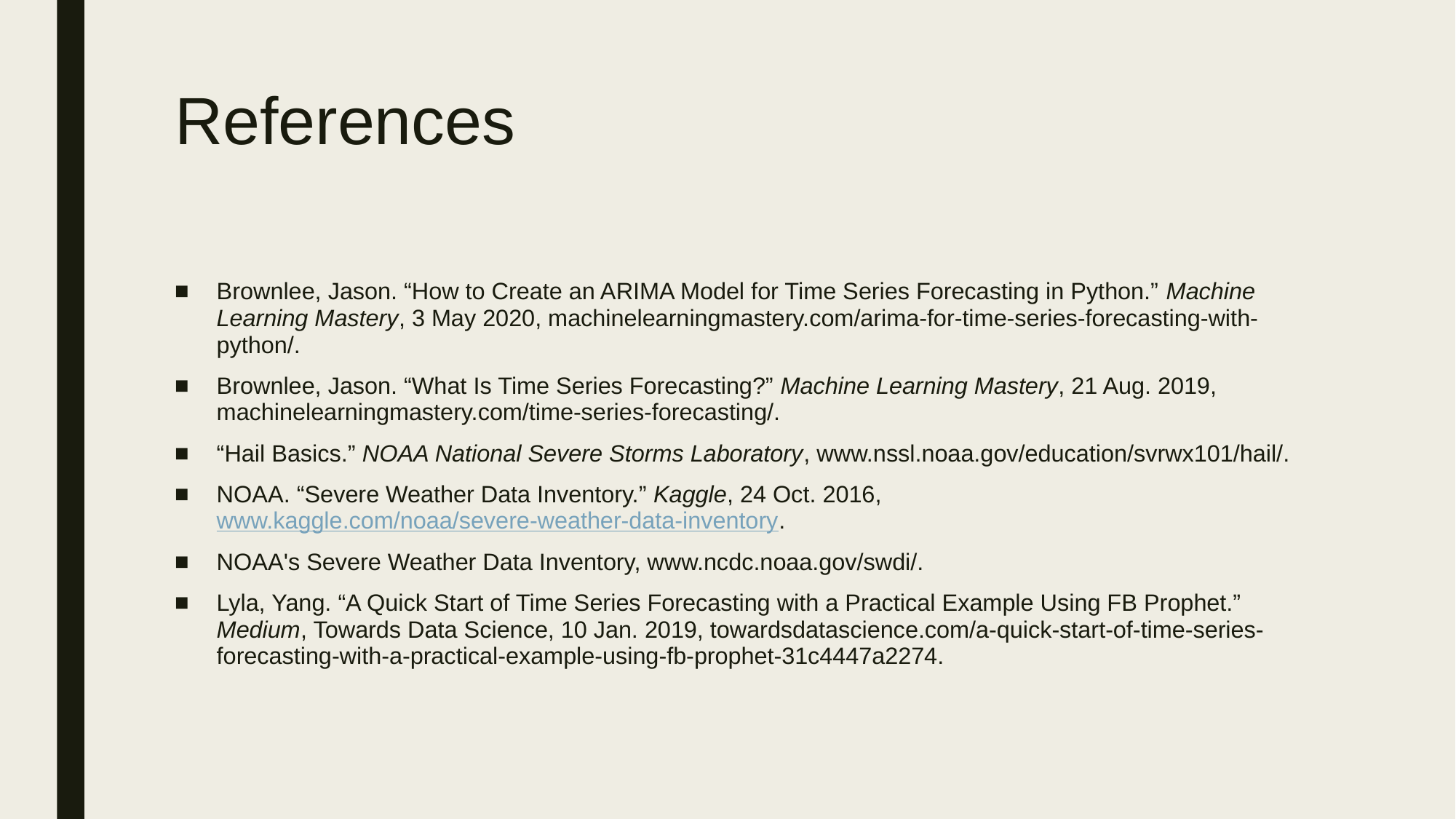

# References
Brownlee, Jason. “How to Create an ARIMA Model for Time Series Forecasting in Python.” Machine Learning Mastery, 3 May 2020, machinelearningmastery.com/arima-for-time-series-forecasting-with-python/.
Brownlee, Jason. “What Is Time Series Forecasting?” Machine Learning Mastery, 21 Aug. 2019, machinelearningmastery.com/time-series-forecasting/.
“Hail Basics.” NOAA National Severe Storms Laboratory, www.nssl.noaa.gov/education/svrwx101/hail/.
NOAA. “Severe Weather Data Inventory.” Kaggle, 24 Oct. 2016, www.kaggle.com/noaa/severe-weather-data-inventory.
NOAA's Severe Weather Data Inventory, www.ncdc.noaa.gov/swdi/.
Lyla, Yang. “A Quick Start of Time Series Forecasting with a Practical Example Using FB Prophet.” Medium, Towards Data Science, 10 Jan. 2019, towardsdatascience.com/a-quick-start-of-time-series-forecasting-with-a-practical-example-using-fb-prophet-31c4447a2274.